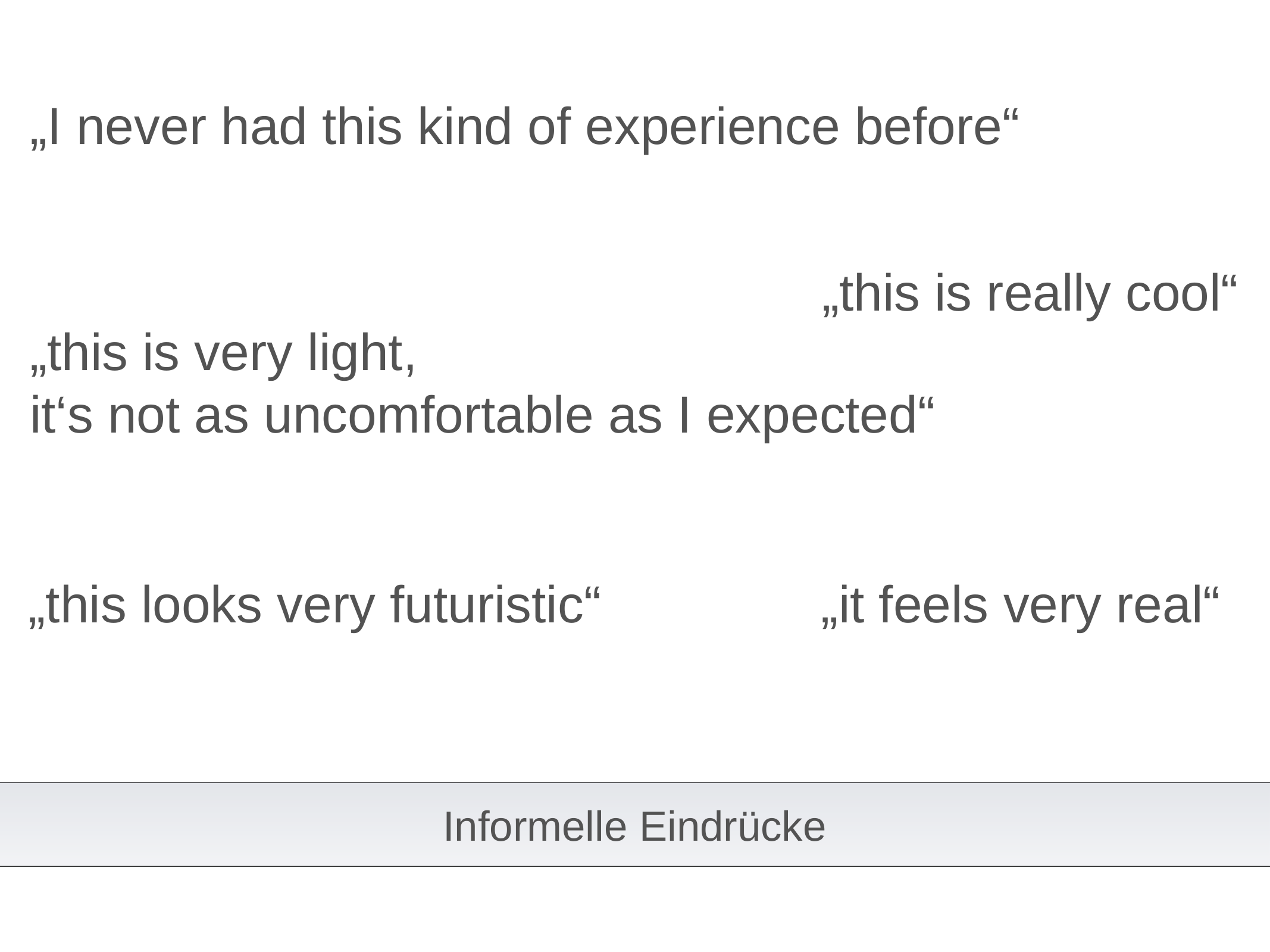

„I never had this kind of experience before“
„this is really cool“
„this is very light,
it‘s not as uncomfortable as I expected“
„this looks very futuristic“
„it feels very real“
Informelle Eindrücke